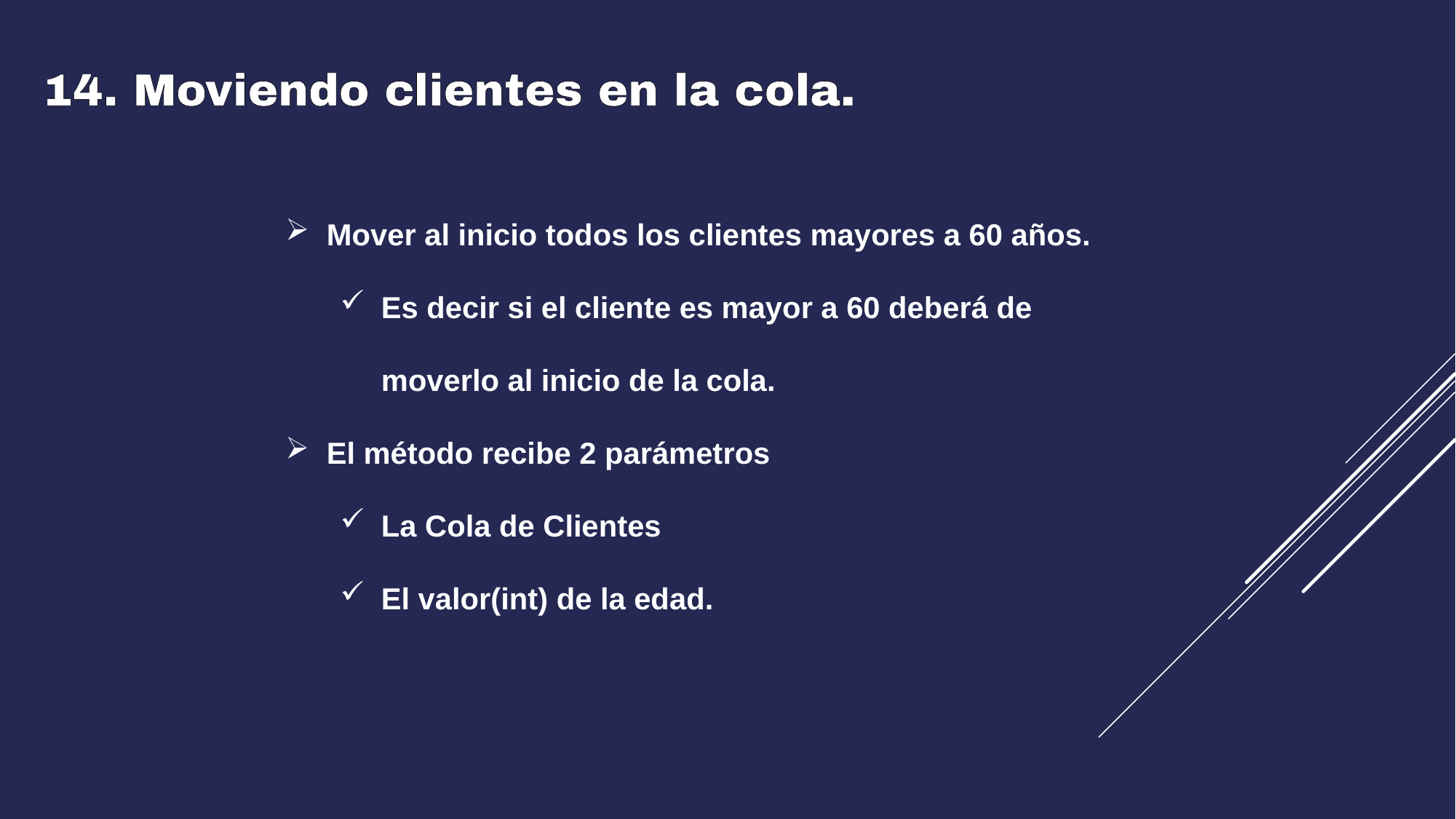

14. Moviendo clientes en la cola.
Mover al inicio todos los clientes mayores a 60 años.
Es decir si el cliente es mayor a 60 deberá de moverlo al inicio de la cola.
El método recibe 2 parámetros
La Cola de Clientes
El valor(int) de la edad.